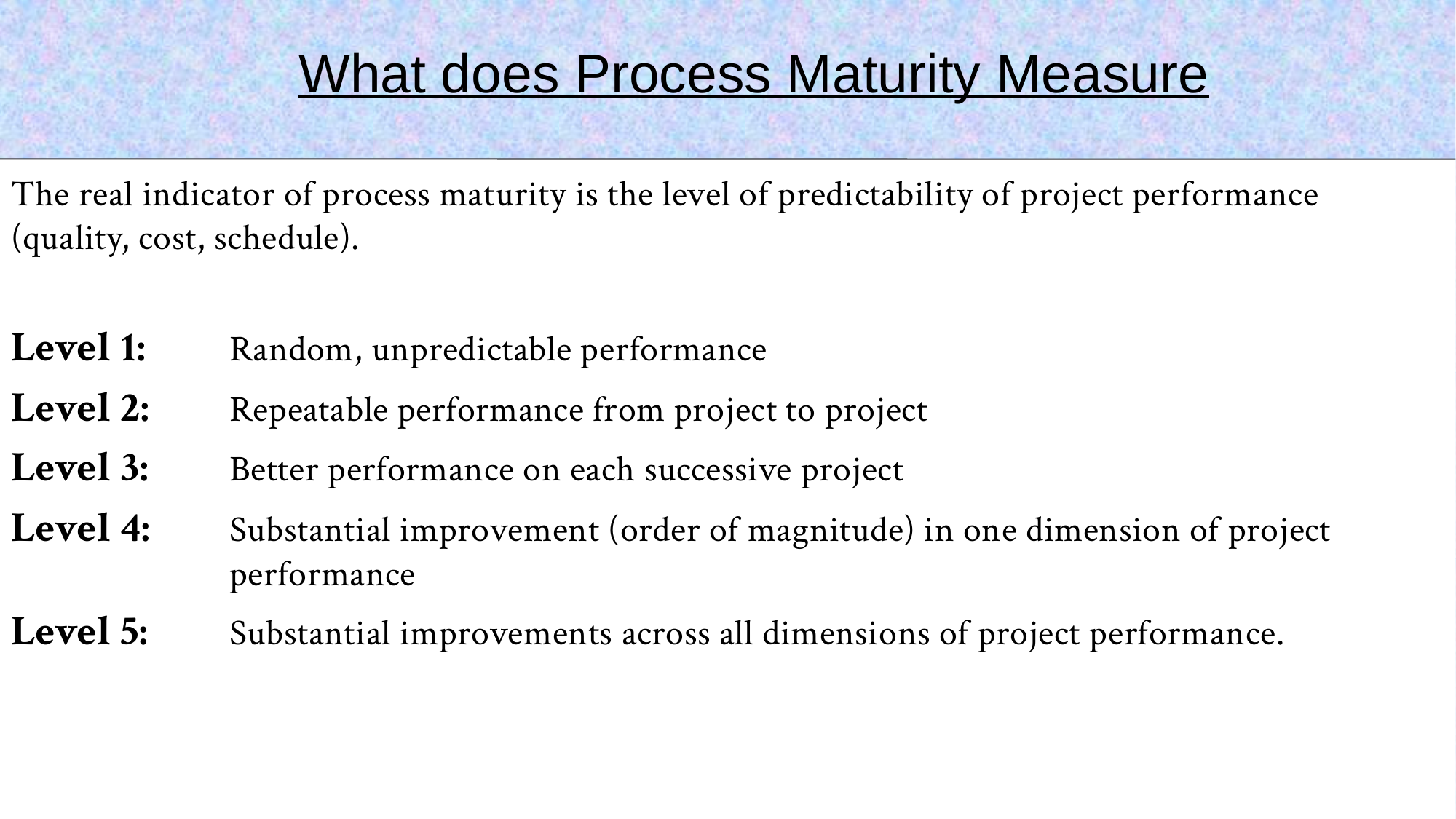

What does Process Maturity Measure
The real indicator of process maturity is the level of predictability of project performance (quality, cost, schedule).

Level 1: 	Random, unpredictable performance
Level 2: 	Repeatable performance from project to project
Level 3: 	Better performance on each successive project
Level 4: 	Substantial improvement (order of magnitude) in one dimension of project 			performance
Level 5: 	Substantial improvements across all dimensions of project performance.